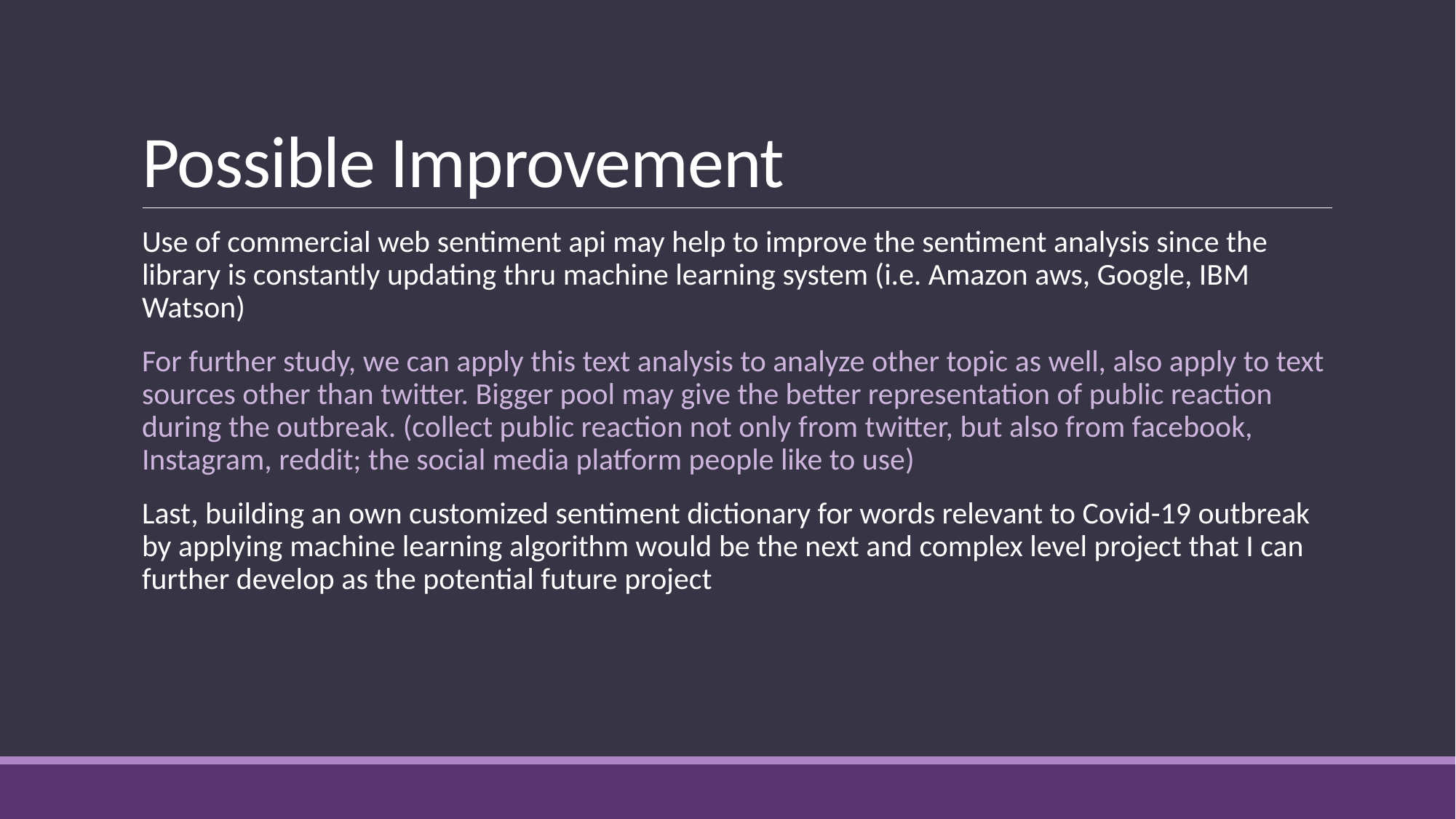

# Possible Improvement
Use of commercial web sentiment api may help to improve the sentiment analysis since the library is constantly updating thru machine learning system (i.e. Amazon aws, Google, IBM Watson)
For further study, we can apply this text analysis to analyze other topic as well, also apply to text sources other than twitter. Bigger pool may give the better representation of public reaction during the outbreak. (collect public reaction not only from twitter, but also from facebook, Instagram, reddit; the social media platform people like to use)
Last, building an own customized sentiment dictionary for words relevant to Covid-19 outbreak by applying machine learning algorithm would be the next and complex level project that I can further develop as the potential future project